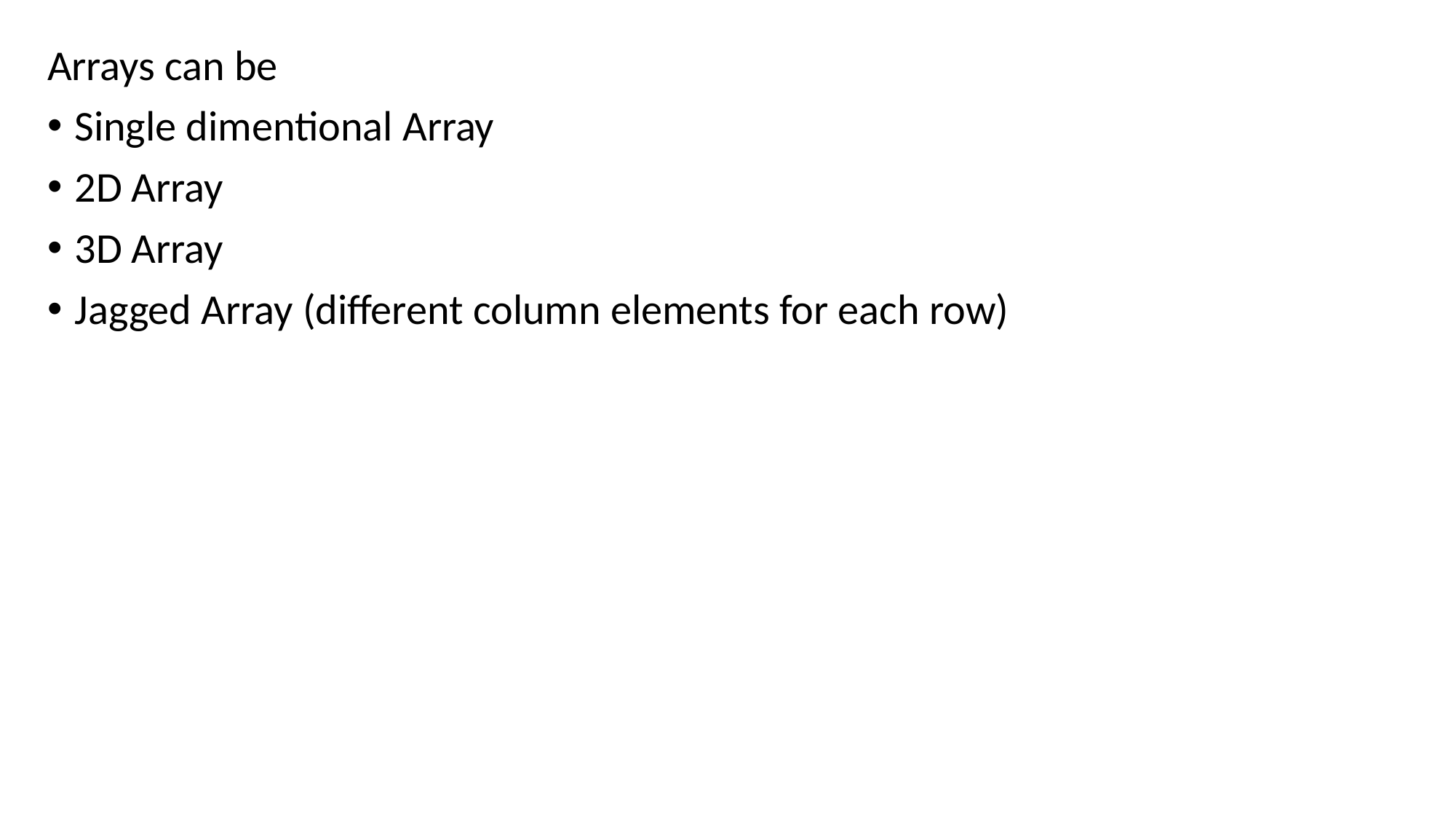

Arrays can be
Single dimentional Array
2D Array
3D Array
Jagged Array (different column elements for each row)